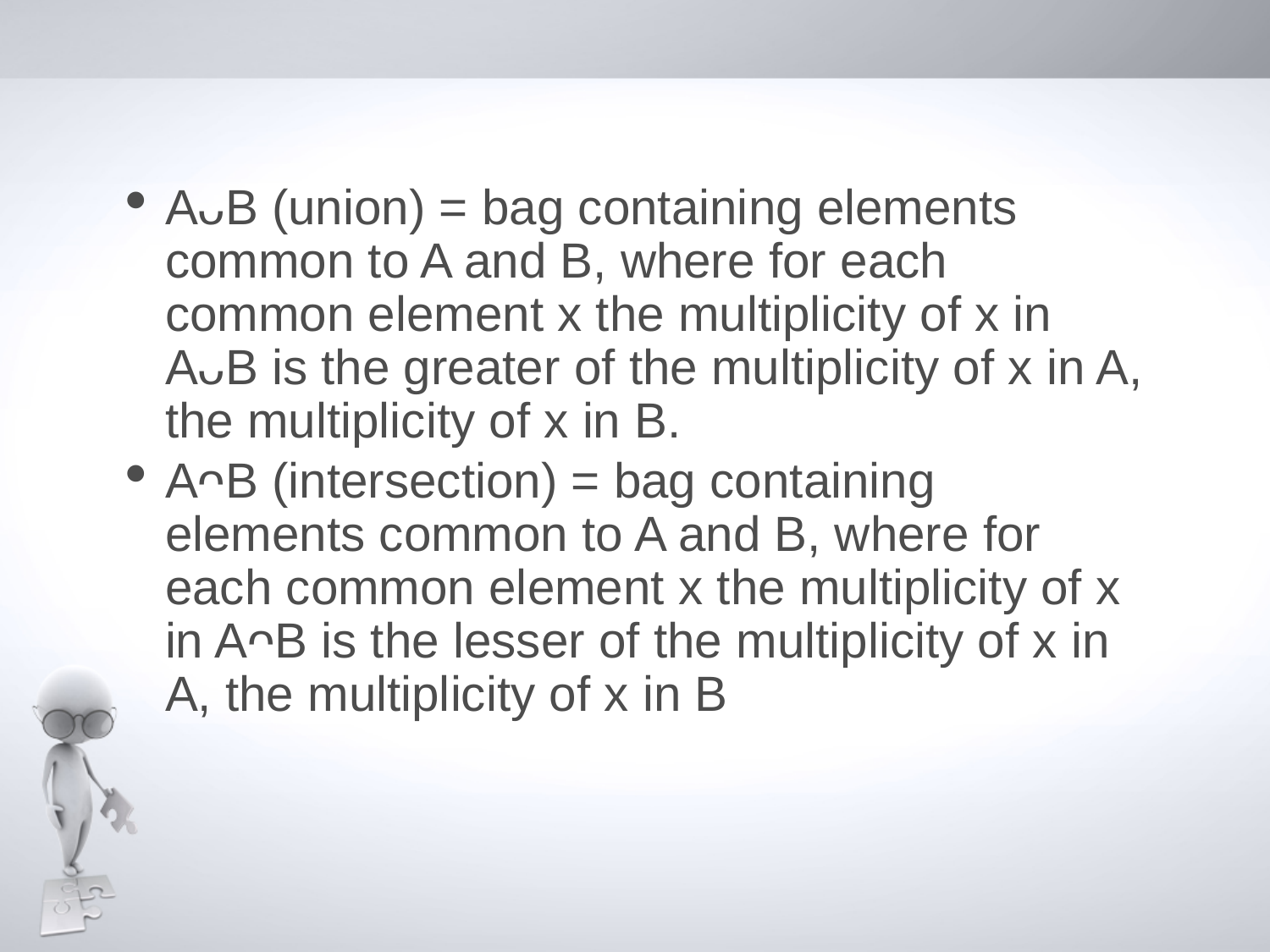

AᴗB (union) = bag containing elements common to A and B, where for each common element x the multiplicity of x in AᴗB is the greater of the multiplicity of x in A, the multiplicity of x in B.
AᴖB (intersection) = bag containing elements common to A and B, where for each common element x the multiplicity of x in AᴖB is the lesser of the multiplicity of x in A, the multiplicity of x in B